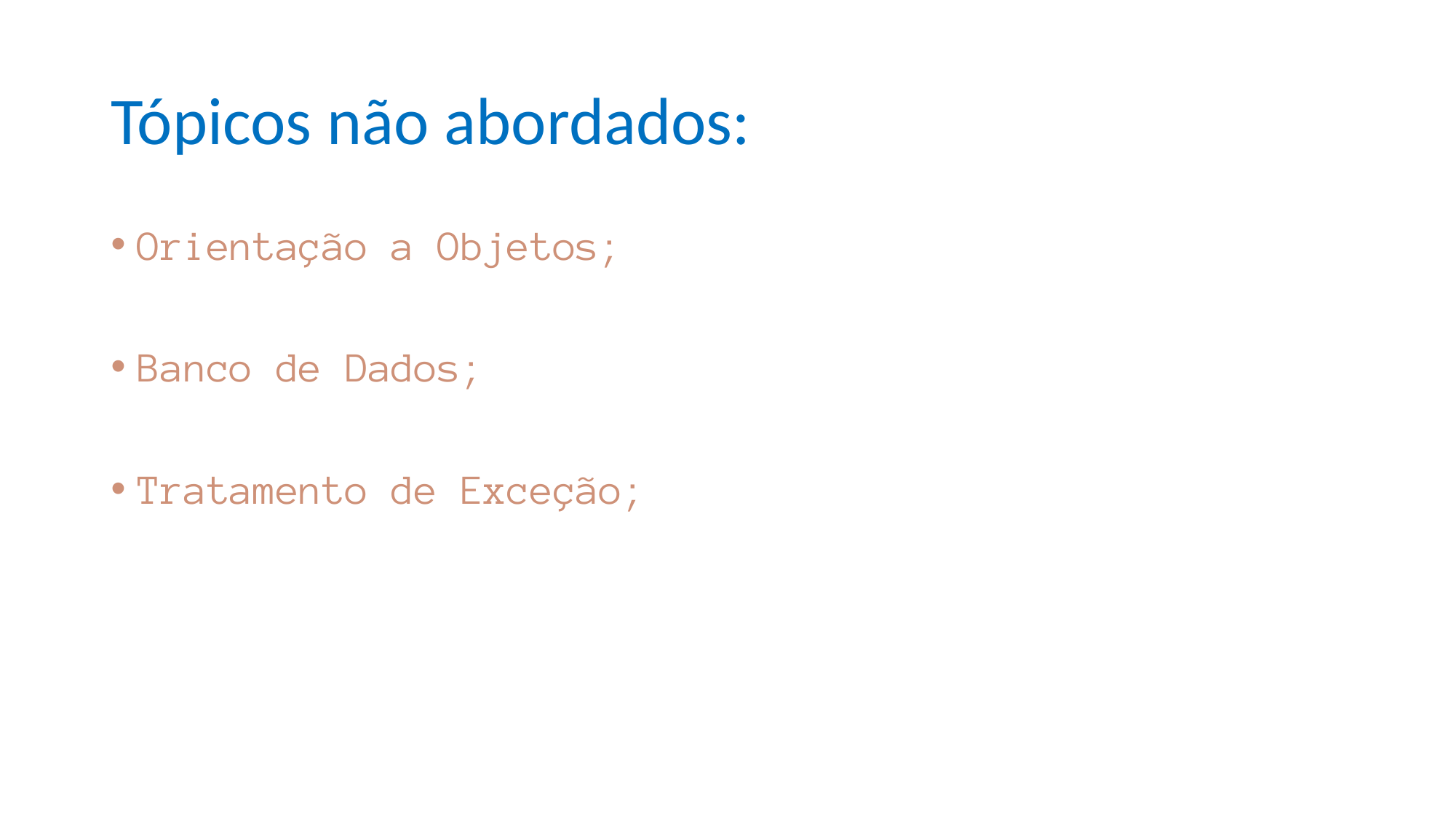

# Tópicos não abordados:
Orientação a Objetos;

Banco de Dados;

Tratamento de Exceção;